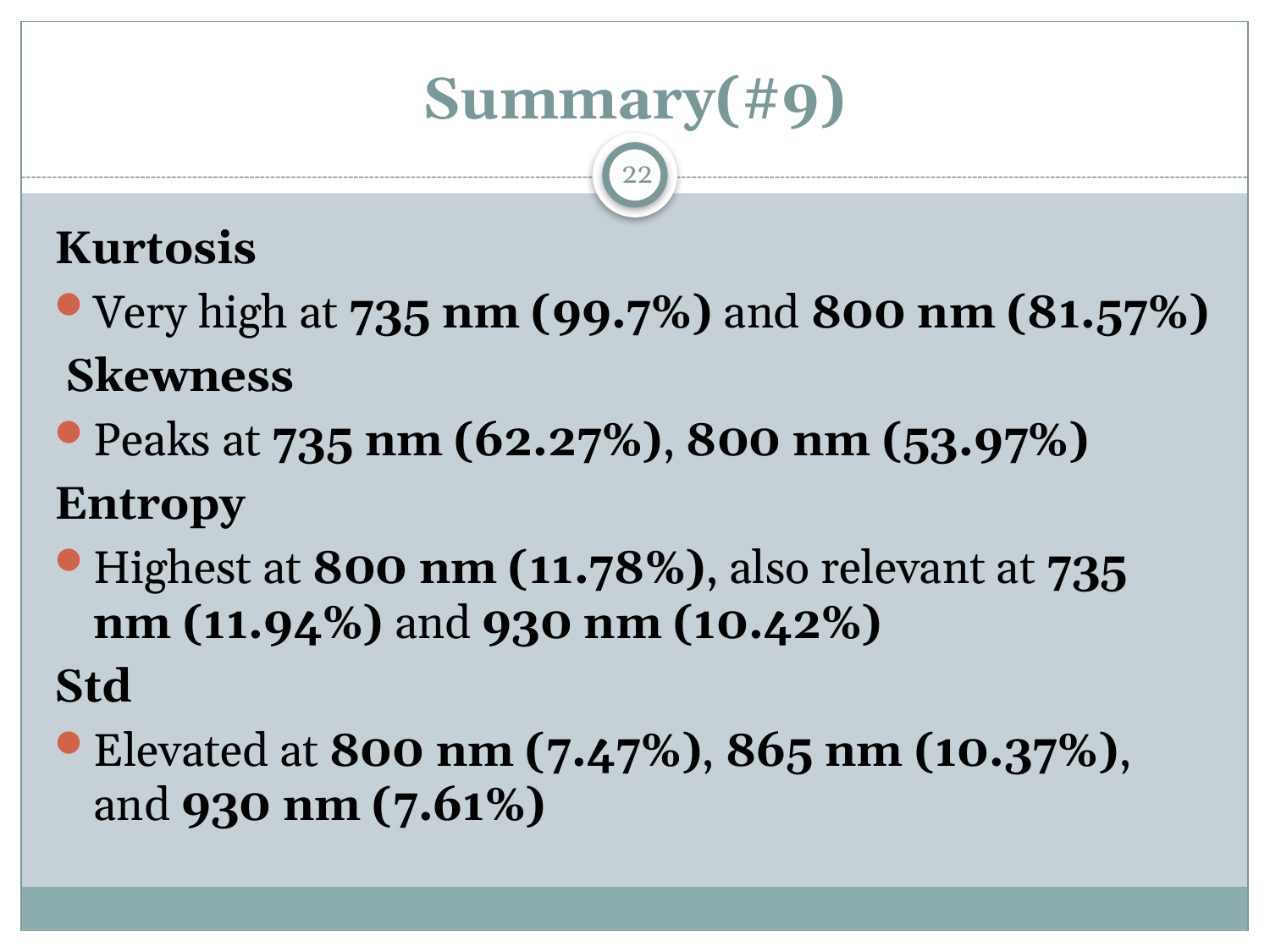

# Summary(#9)
22
Kurtosis
Very high at 735 nm (99.7%) and 800 nm (81.57%)
 Skewness
Peaks at 735 nm (62.27%), 800 nm (53.97%)
Entropy
Highest at 800 nm (11.78%), also relevant at 735 nm (11.94%) and 930 nm (10.42%)
Std
Elevated at 800 nm (7.47%), 865 nm (10.37%), and 930 nm (7.61%)